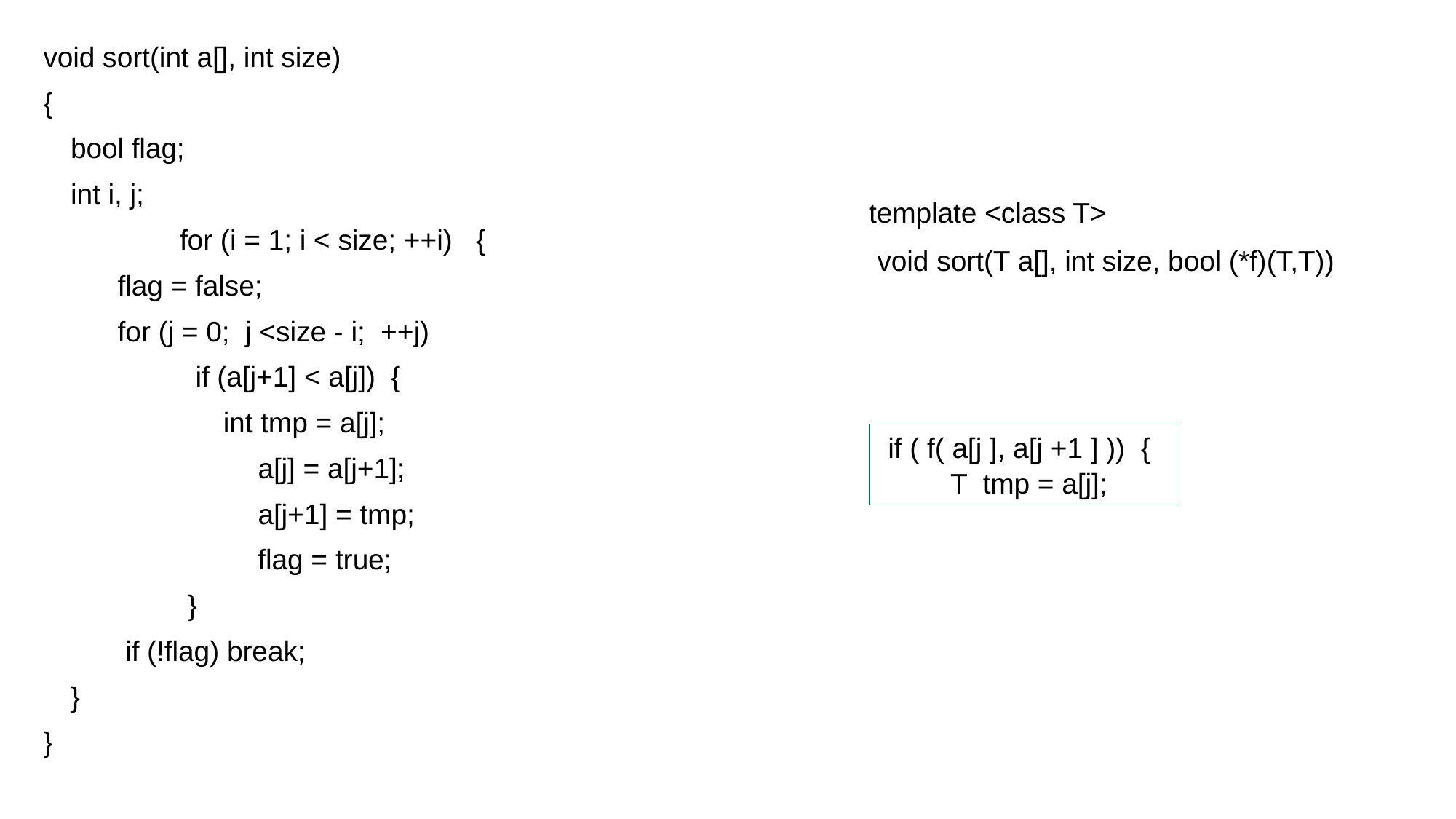

void sort(int a[], int size)
{
	bool flag;
	int i, j;
		for (i = 1; i < size; ++i)   {
	      flag = false;
	      for (j = 0;  j <size - i;  ++j)
		  if (a[j+1] < a[j])  {
                       int tmp = a[j];
		          a[j] = a[j+1];
		          a[j+1] = tmp;
		          flag = true;
		 }
 	       if (!flag) break;
	}
}
template <class T>
void sort(T a[], int size, bool (*f)(T,T))
 if ( f( a[j ], a[j +1 ] ))  {
         T  tmp = a[j];